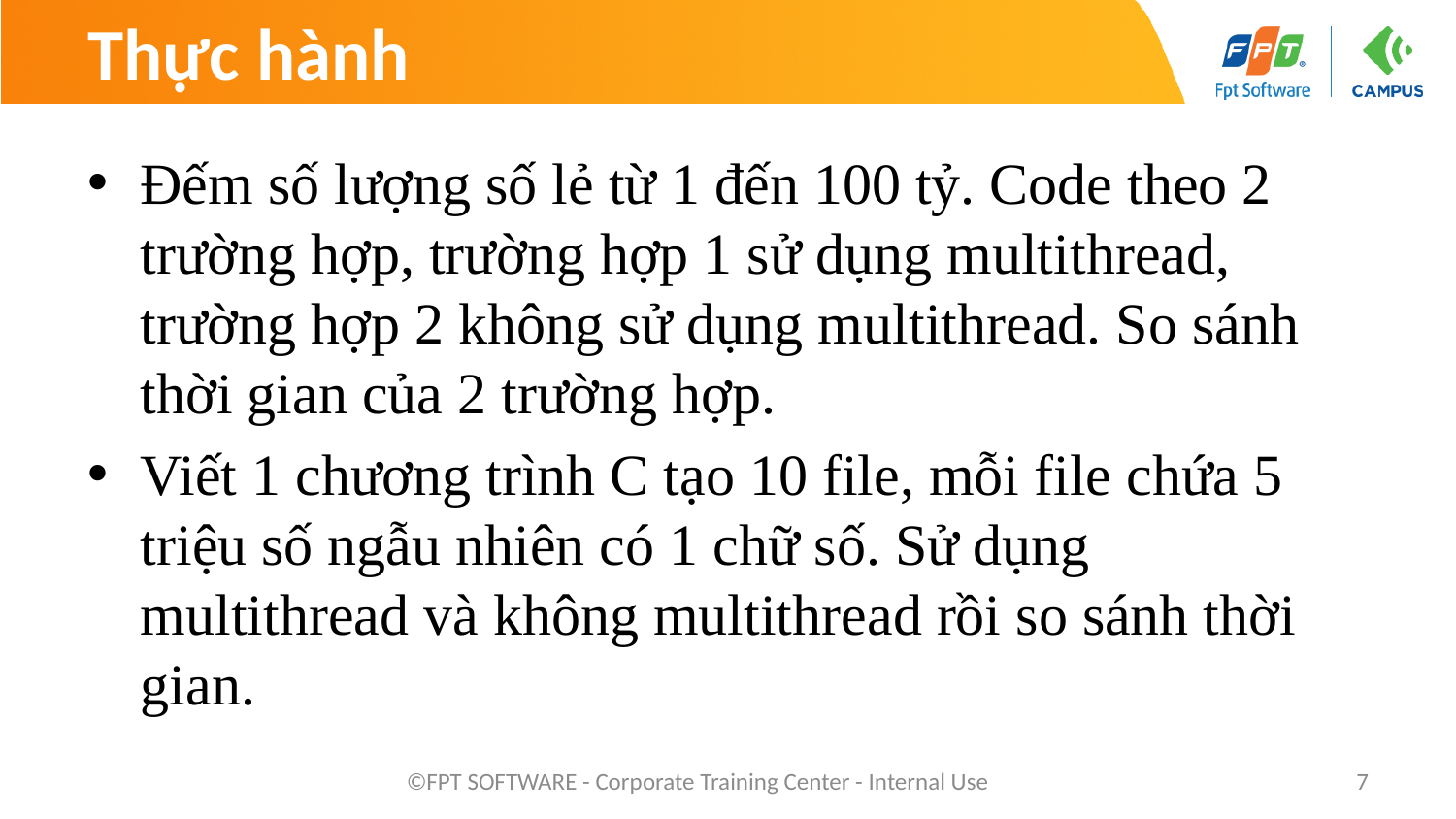

# Thực hành
Đếm số lượng số lẻ từ 1 đến 100 tỷ. Code theo 2 trường hợp, trường hợp 1 sử dụng multithread, trường hợp 2 không sử dụng multithread. So sánh thời gian của 2 trường hợp.
Viết 1 chương trình C tạo 10 file, mỗi file chứa 5 triệu số ngẫu nhiên có 1 chữ số. Sử dụng multithread và không multithread rồi so sánh thời gian.
©FPT SOFTWARE - Corporate Training Center - Internal Use
7